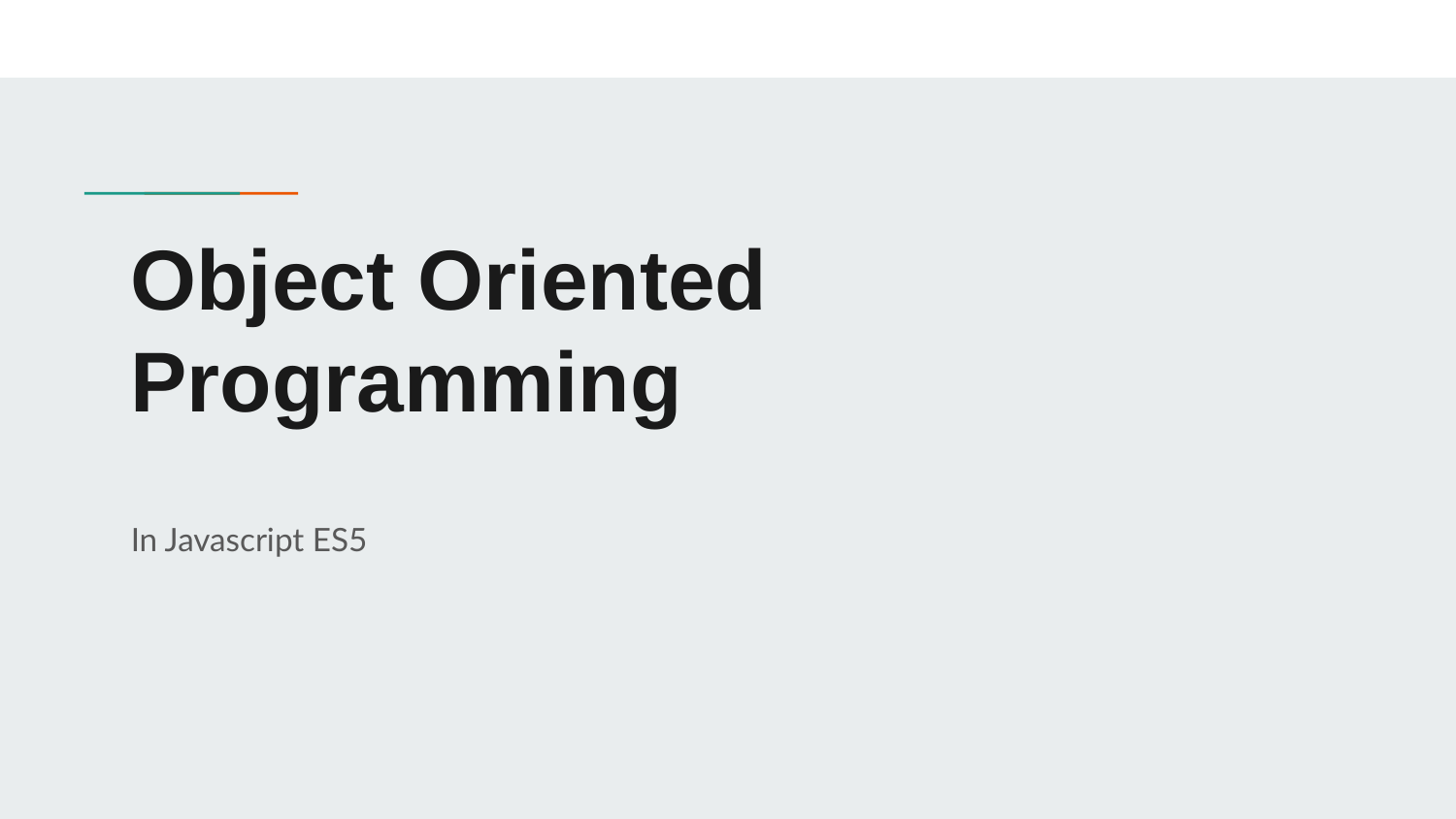

# Object Oriented Programming
In Javascript ES5